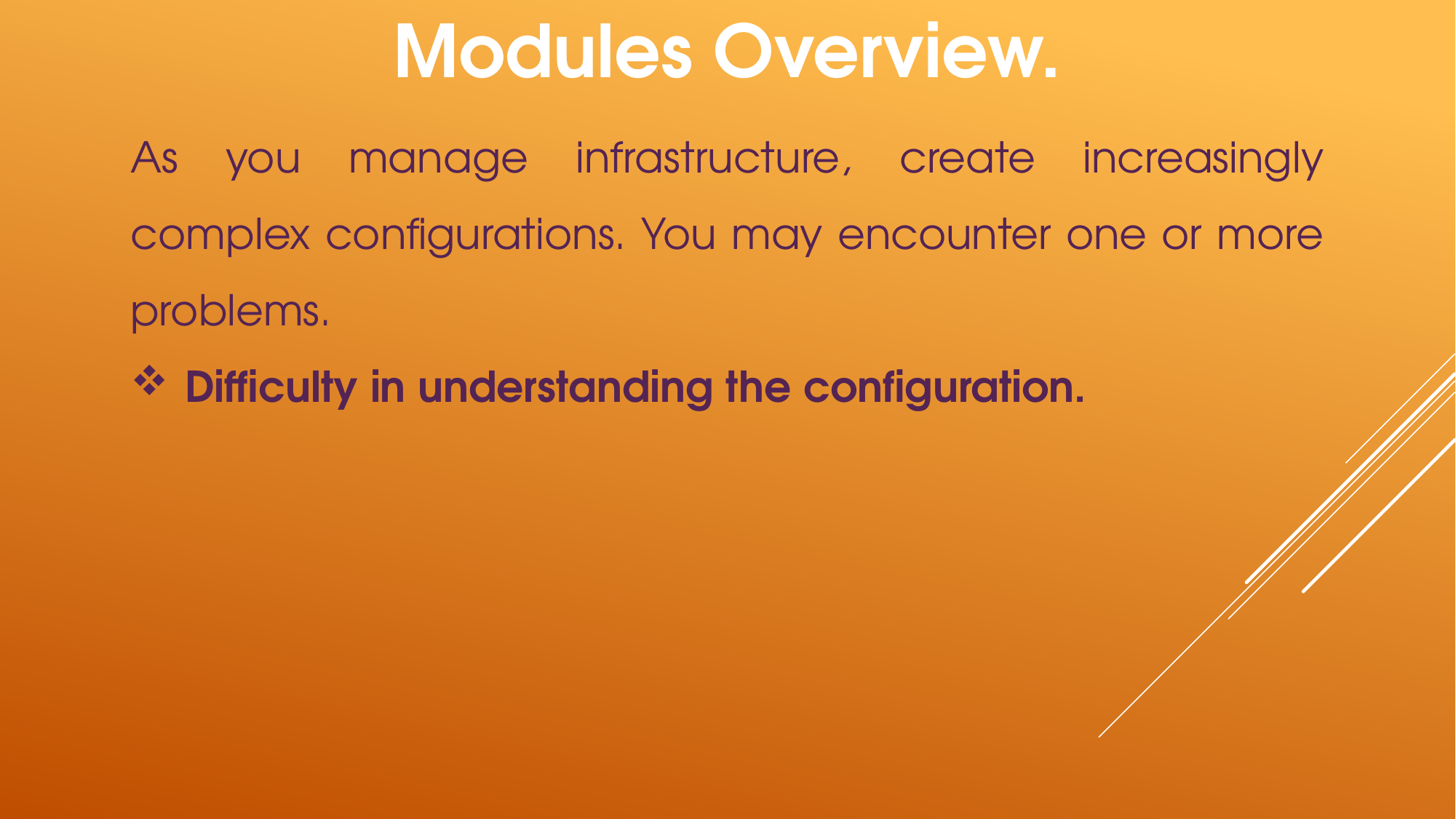

# Modules Overview.
As you manage infrastructure, create increasingly complex configurations. You may encounter one or more problems.
Difficulty in understanding the configuration.